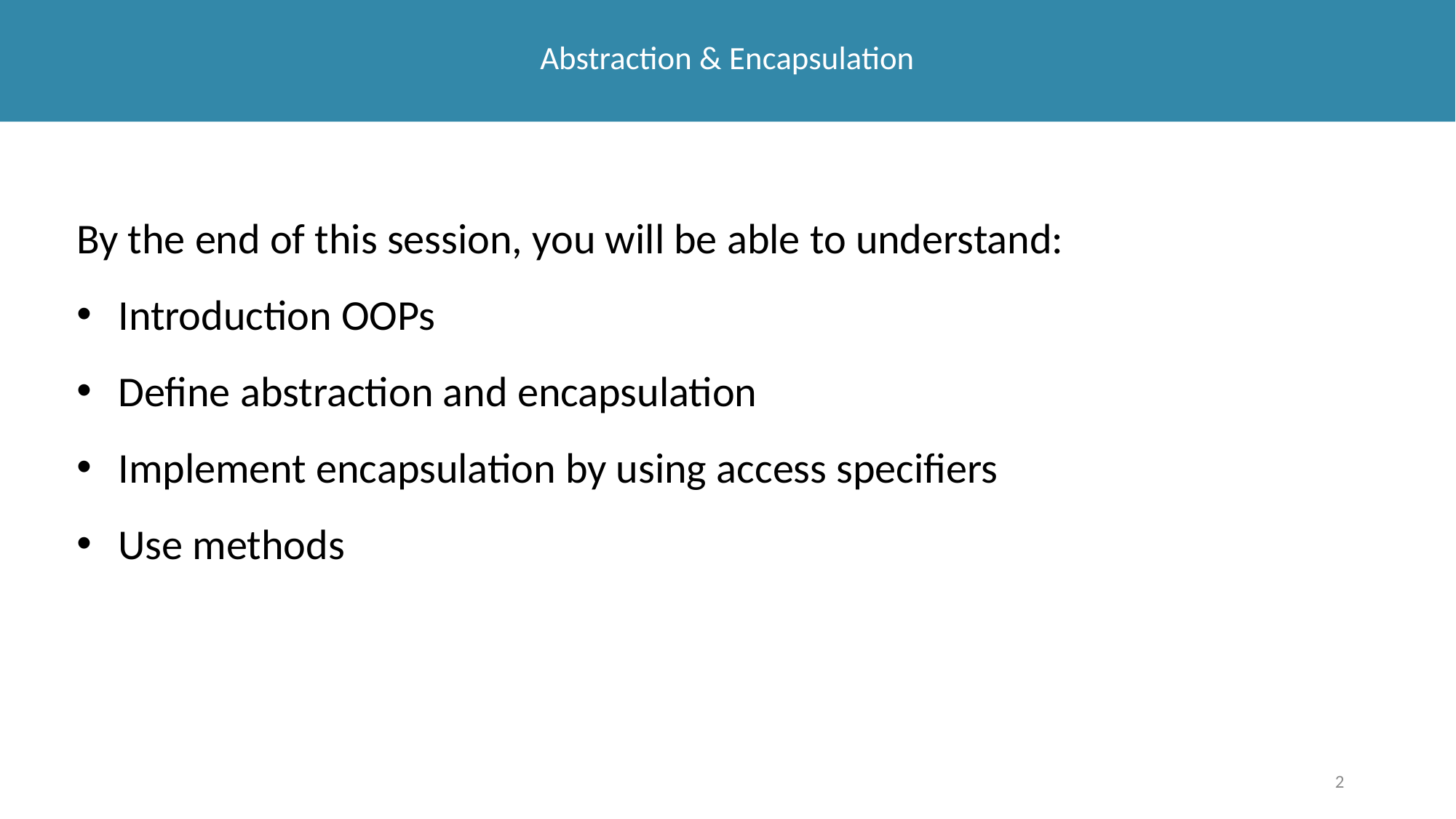

# Abstraction & Encapsulation
By the end of this session, you will be able to understand:
Introduction OOPs
Define abstraction and encapsulation
Implement encapsulation by using access specifiers
Use methods

2